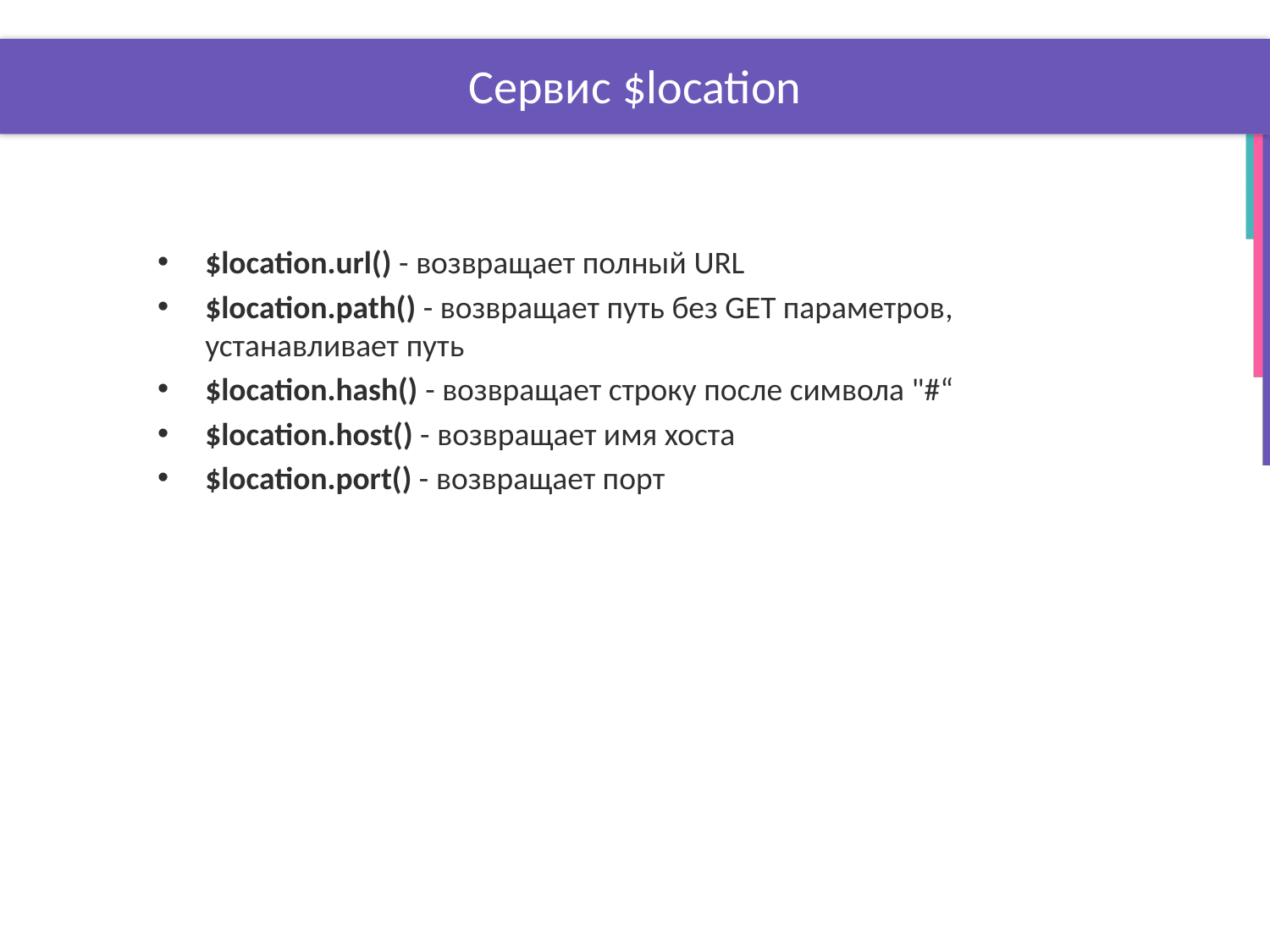

# Сервис $location
$location.url() - возвращает полный URL
$location.path() - возвращает путь без GET параметров, устанавливает путь
$location.hash() - возвращает строку после символа "#“
$location.host() - возвращает имя хоста
$location.port() - возвращает порт